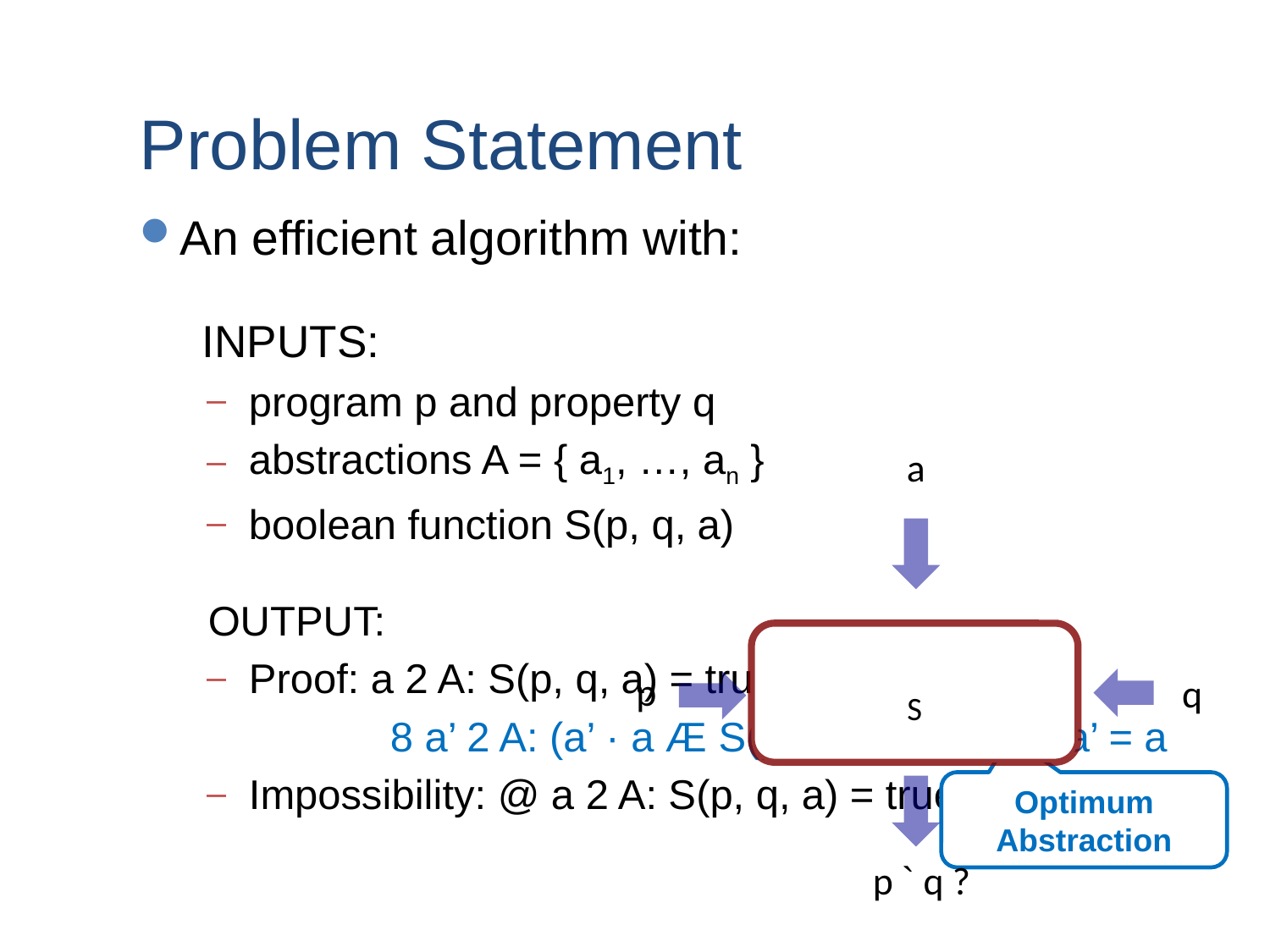

# Problem Statement
An efficient algorithm with:

     INPUTS:
program p and property q
abstractions A = { a1, …, an }
boolean function S(p, q, a)

      OUTPUT:
Proof: a 2 A: S(p, q, a) = true
	                   8 a’ 2 A: (a’ · a Æ S(p, q, a’) = true) ) a’ = a
Impossibility: @ a 2 A: S(p, q, a) = true

a

S
p
q

p ` q ?
Optimum Abstraction